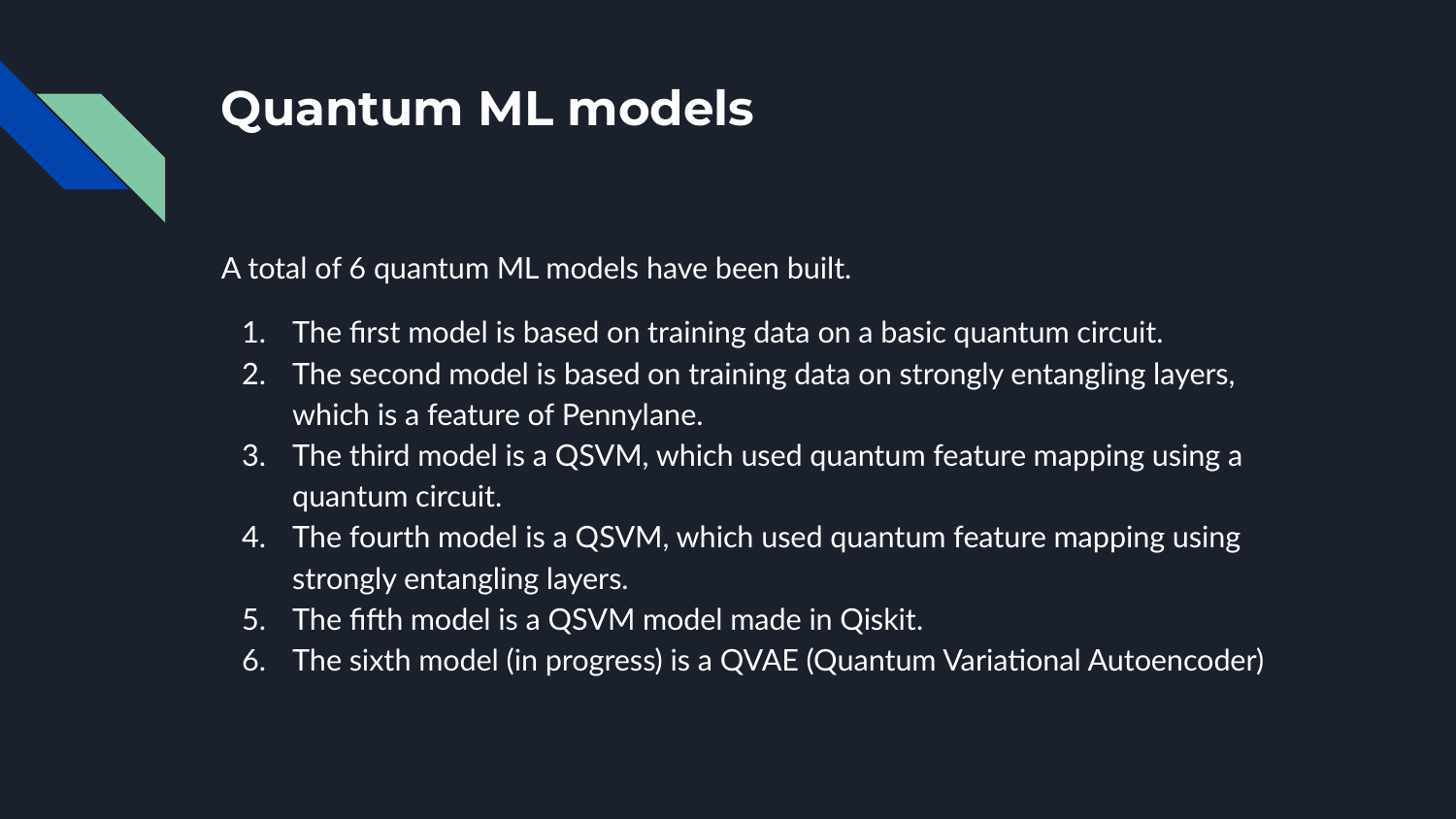

# Quantum ML models
A total of 6 quantum ML models have been built.
The first model is based on training data on a basic quantum circuit.
The second model is based on training data on strongly entangling layers, which is a feature of Pennylane.
The third model is a QSVM, which used quantum feature mapping using a quantum circuit.
The fourth model is a QSVM, which used quantum feature mapping using strongly entangling layers.
The fifth model is a QSVM model made in Qiskit.
The sixth model (in progress) is a QVAE (Quantum Variational Autoencoder)